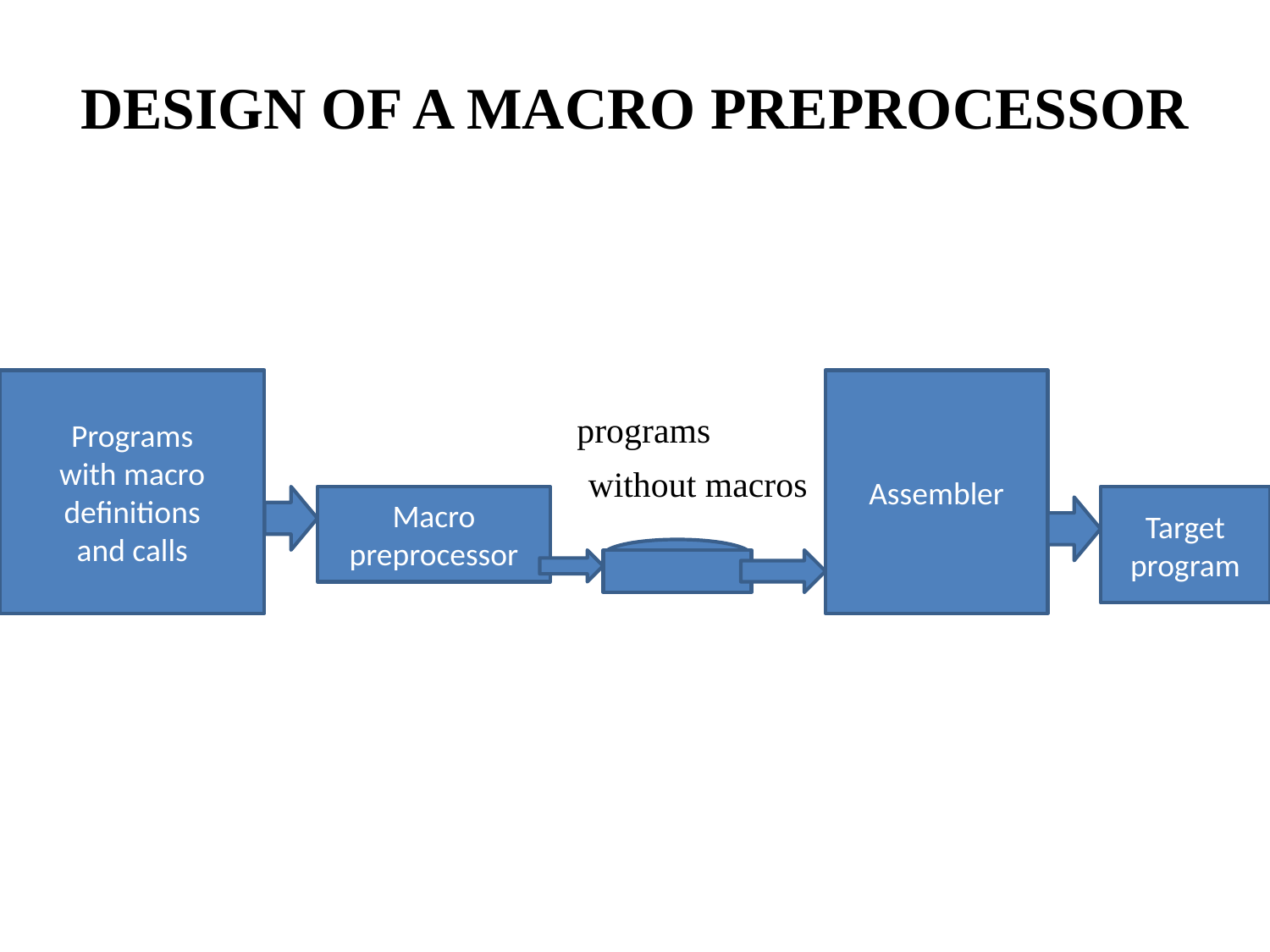

# DESIGN OF A MACRO PREPROCESSOR

                                       programs
                                                         without macros

Programs
with macro
definitions
and calls
Assembler

Macro preprocessor
Target program